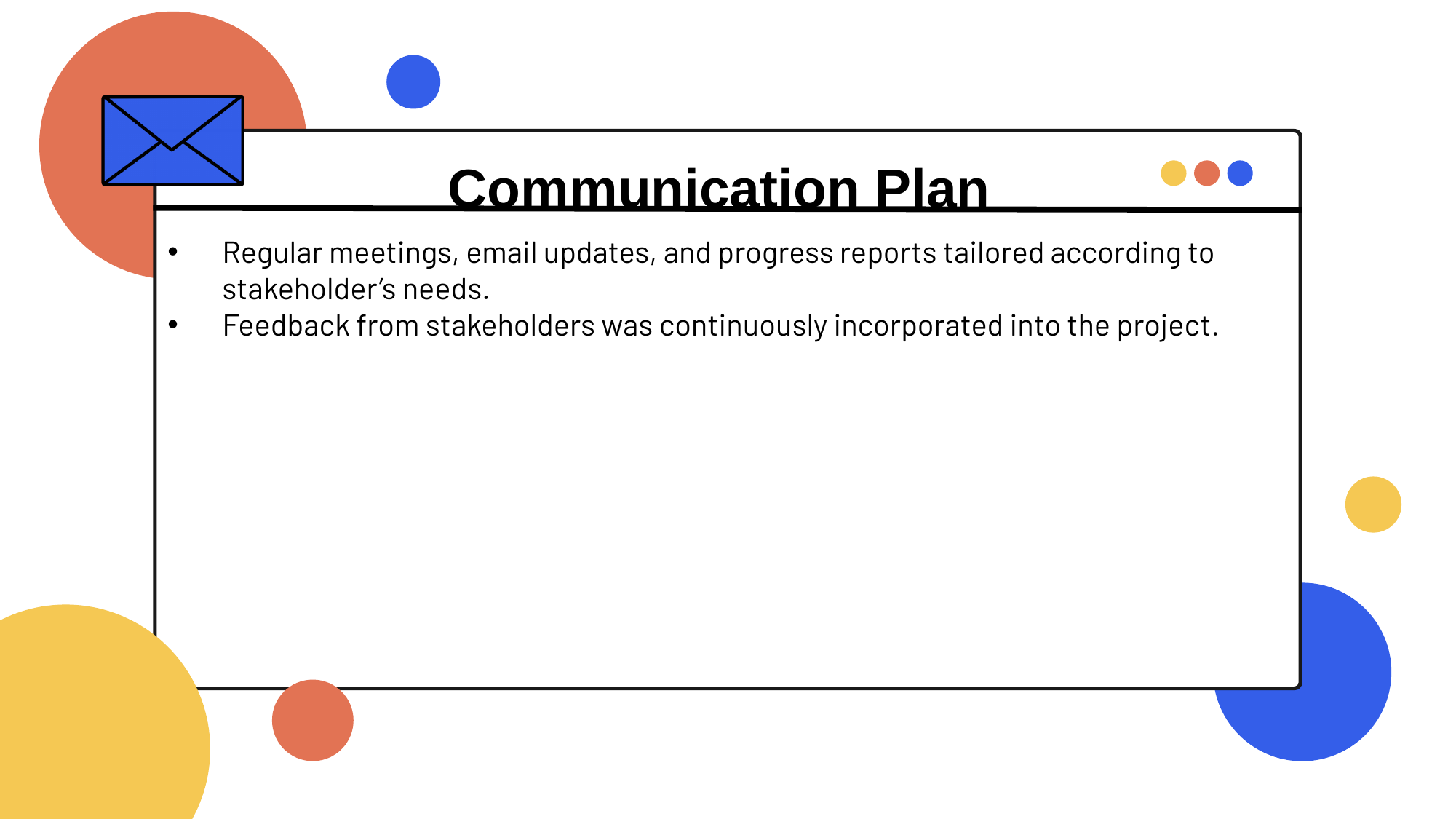

Communication Plan

Regular meetings, email updates, and progress reports tailored according to stakeholder’s needs.
Feedback from stakeholders was continuously incorporated into the project.
LARANA COMPANY